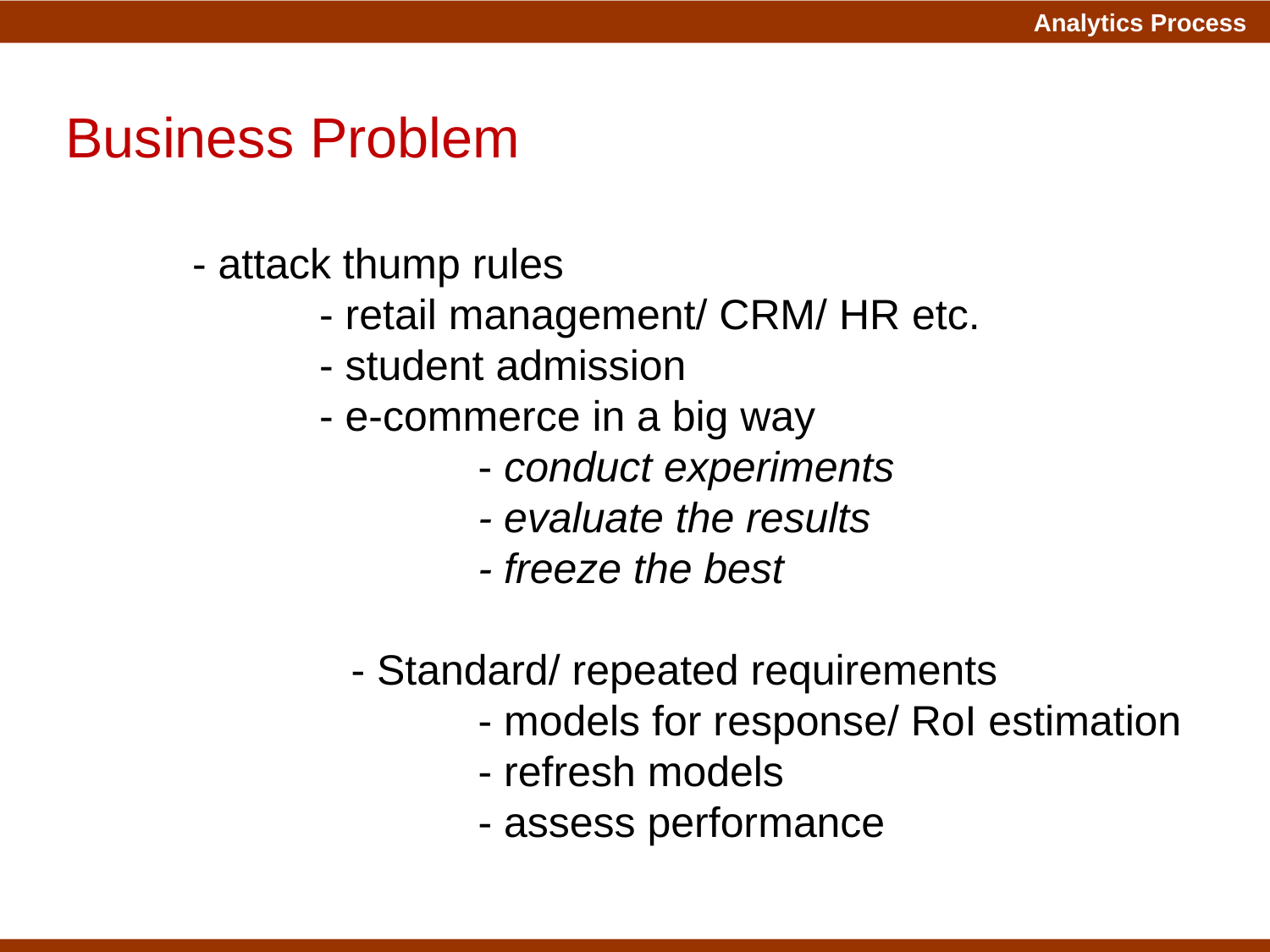

Business Problem

	- attack thump rules
		- retail management/ CRM/ HR etc.
		- student admission
- e-commerce in a big way
		- conduct experiments
		- evaluate the results
		- freeze the best

	- Standard/ repeated requirements
		- models for response/ RoI estimation
		- refresh models
		- assess performance